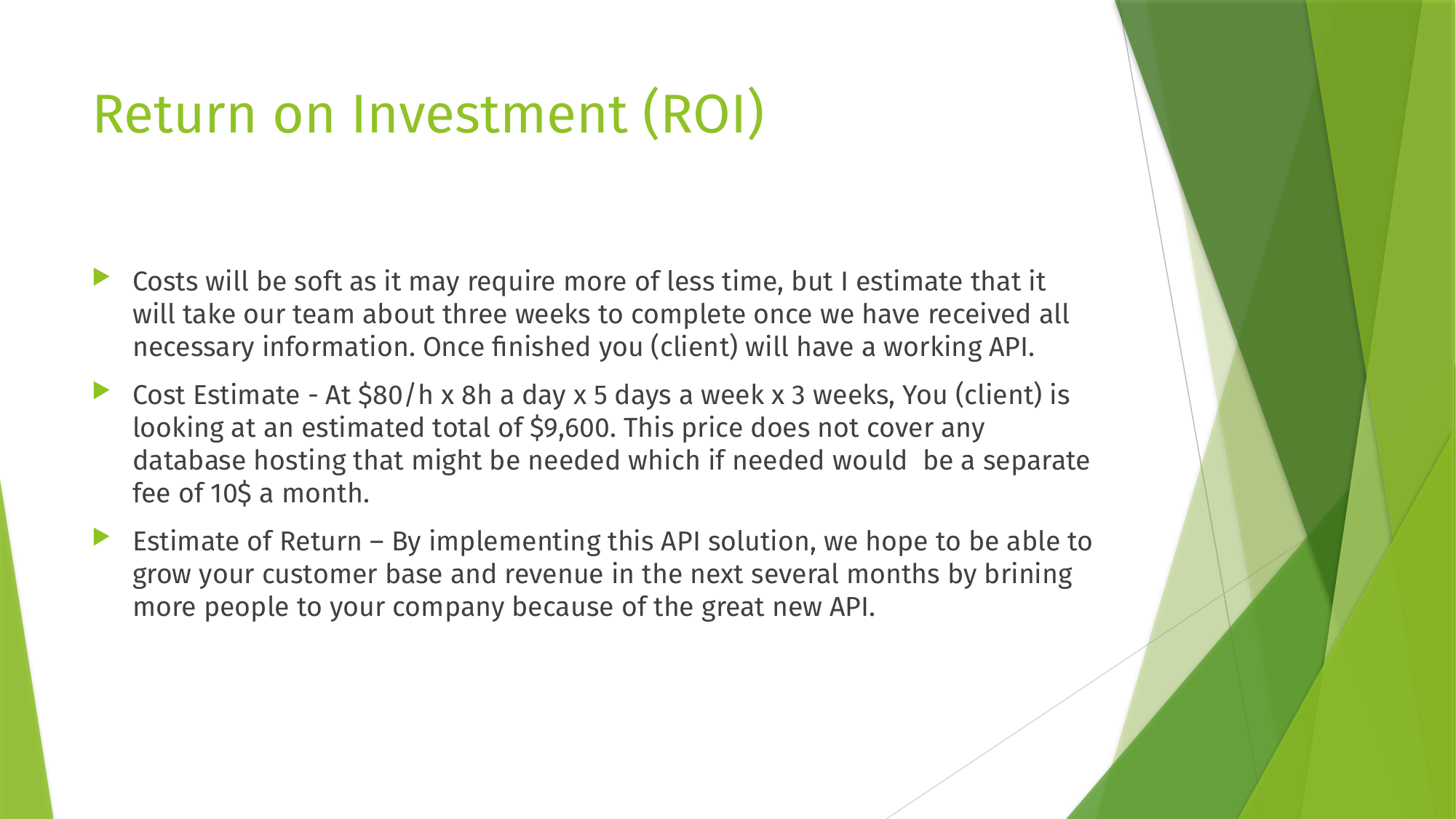

# Return on Investment (ROI)
Costs will be soft as it may require more of less time, but I estimate that it will take our team about three weeks to complete once we have received all necessary information. Once finished you (client) will have a working API.
Cost Estimate - At $80/h x 8h a day x 5 days a week x 3 weeks, You (client) is looking at an estimated total of $9,600. This price does not cover any database hosting that might be needed which if needed would  be a separate fee of 10$ a month.
Estimate of Return – By implementing this API solution, we hope to be able to grow your customer base and revenue in the next several months by brining more people to your company because of the great new API.